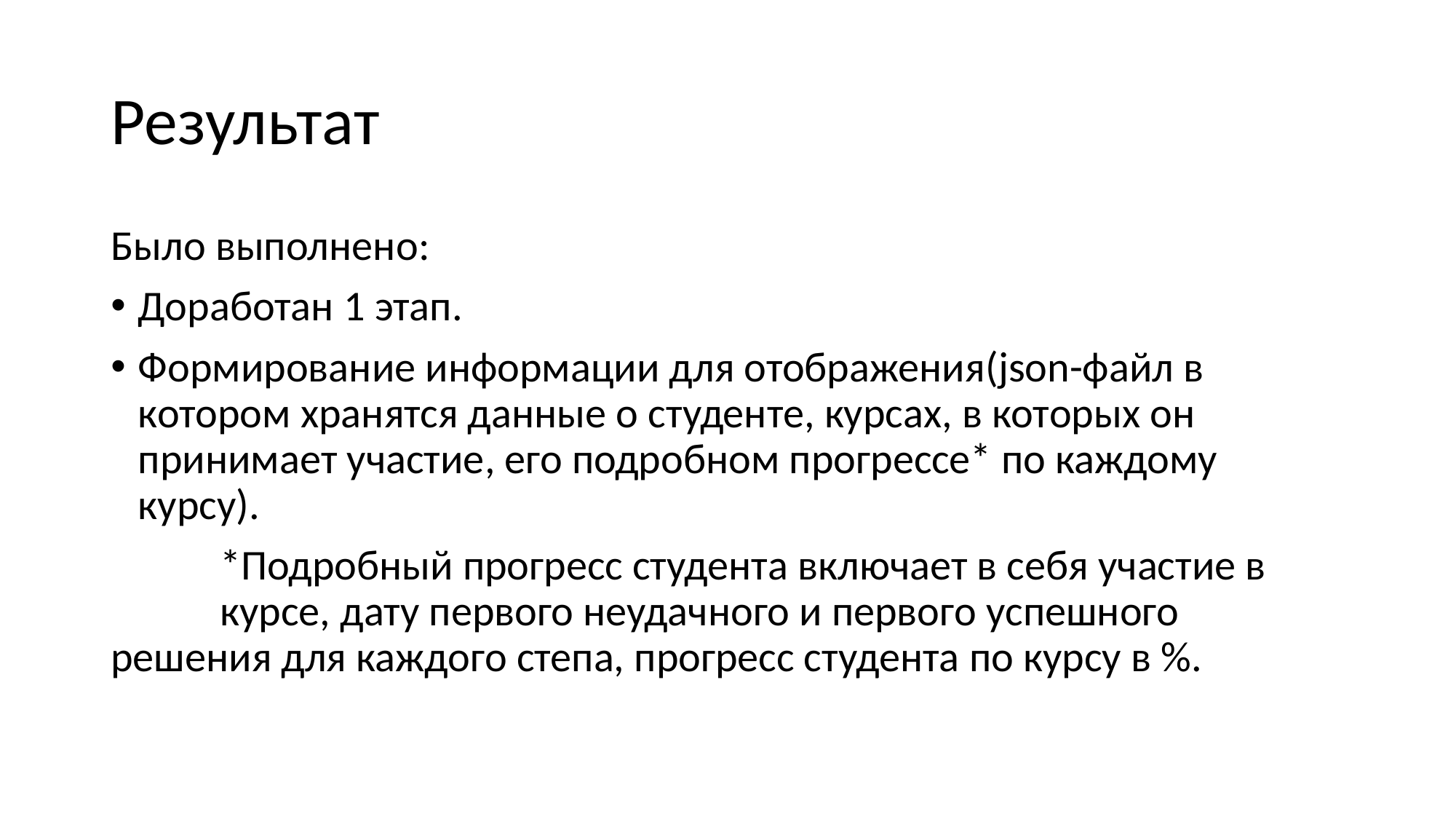

# Результат
Было выполнено:
Доработан 1 этап.
Формирование информации для отображения(json-файл в котором хранятся данные о студенте, курсах, в которых он принимает участие, его подробном прогрессе* по каждому курсу).
	*Подробный прогресс студента включает в себя участие в 		курсе, дату первого неудачного и первого успешного 	решения для каждого степа, прогресс студента по курсу в %.